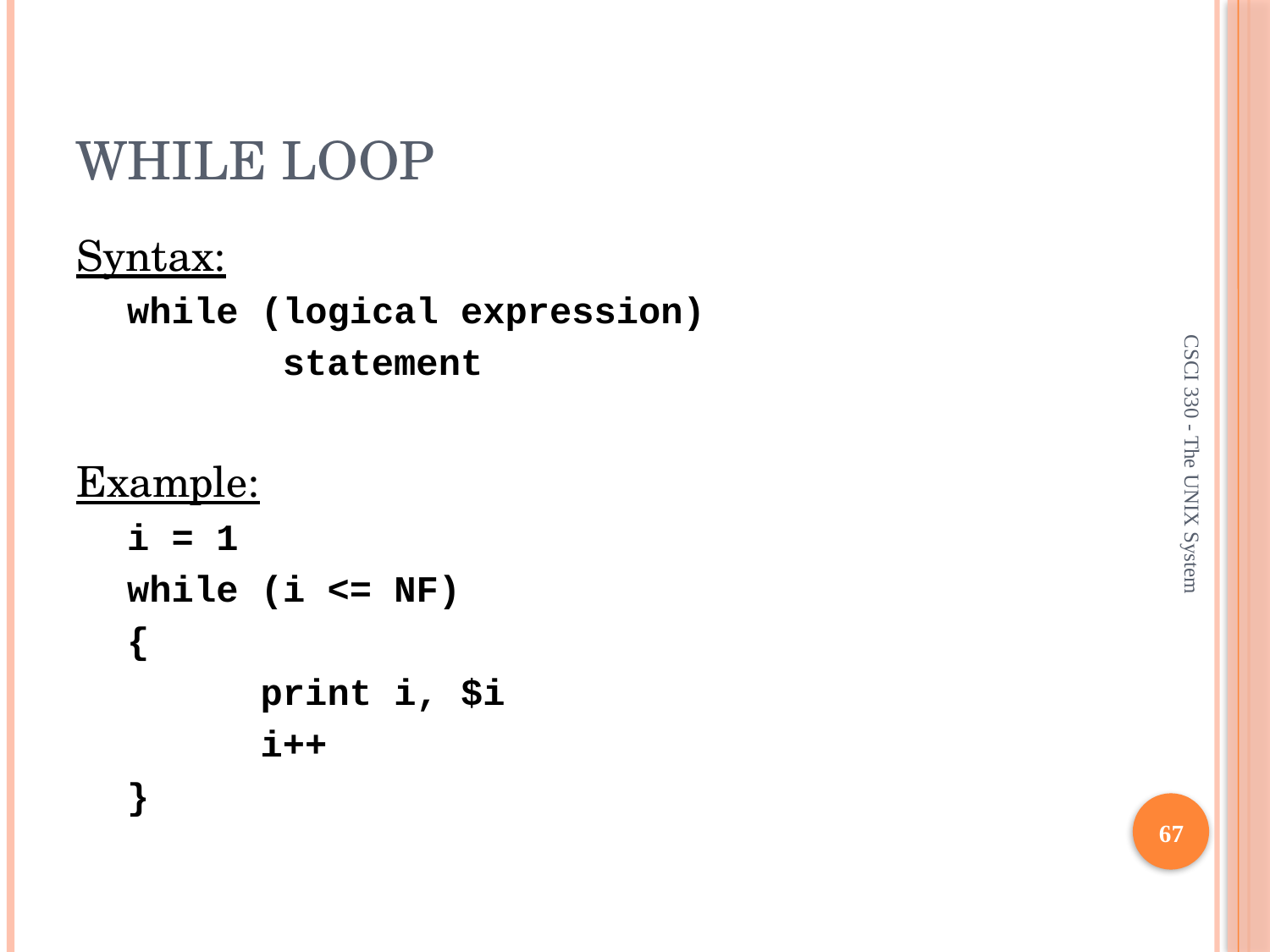

# while Loop
Syntax:
while (logical expression)
       statement

Example:
i = 1
while (i <= NF)
{
      print i, $i
      i++
}
CSCI 330 - The UNIX System
67